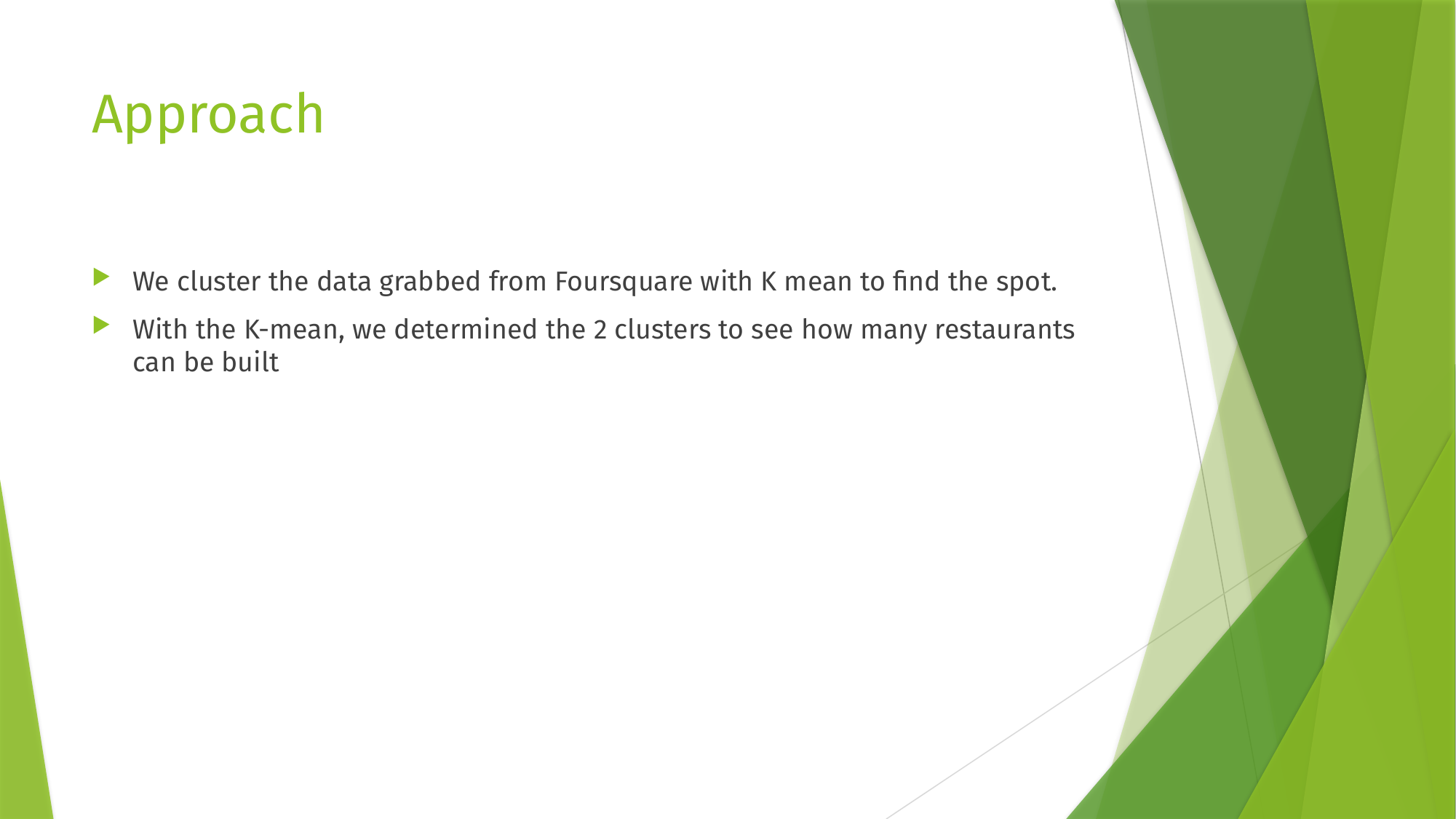

# Approach
We cluster the data grabbed from Foursquare with K mean to find the spot.
With the K-mean, we determined the 2 clusters to see how many restaurants can be built